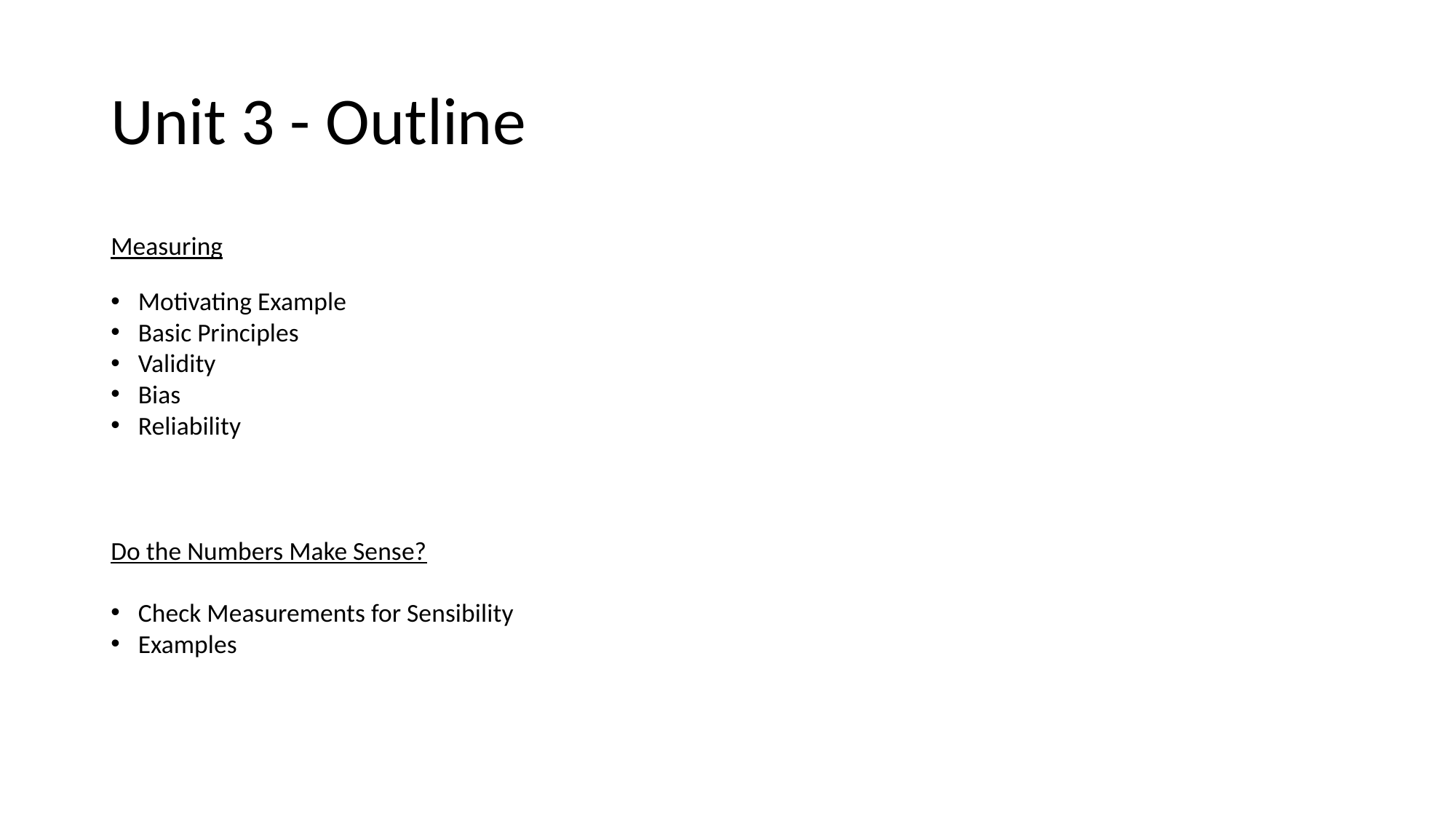

# Unit 3 - Outline
Measuring

Motivating Example
Basic Principles
Validity
Bias
Reliability

Do the Numbers Make Sense?

Check Measurements for Sensibility
Examples